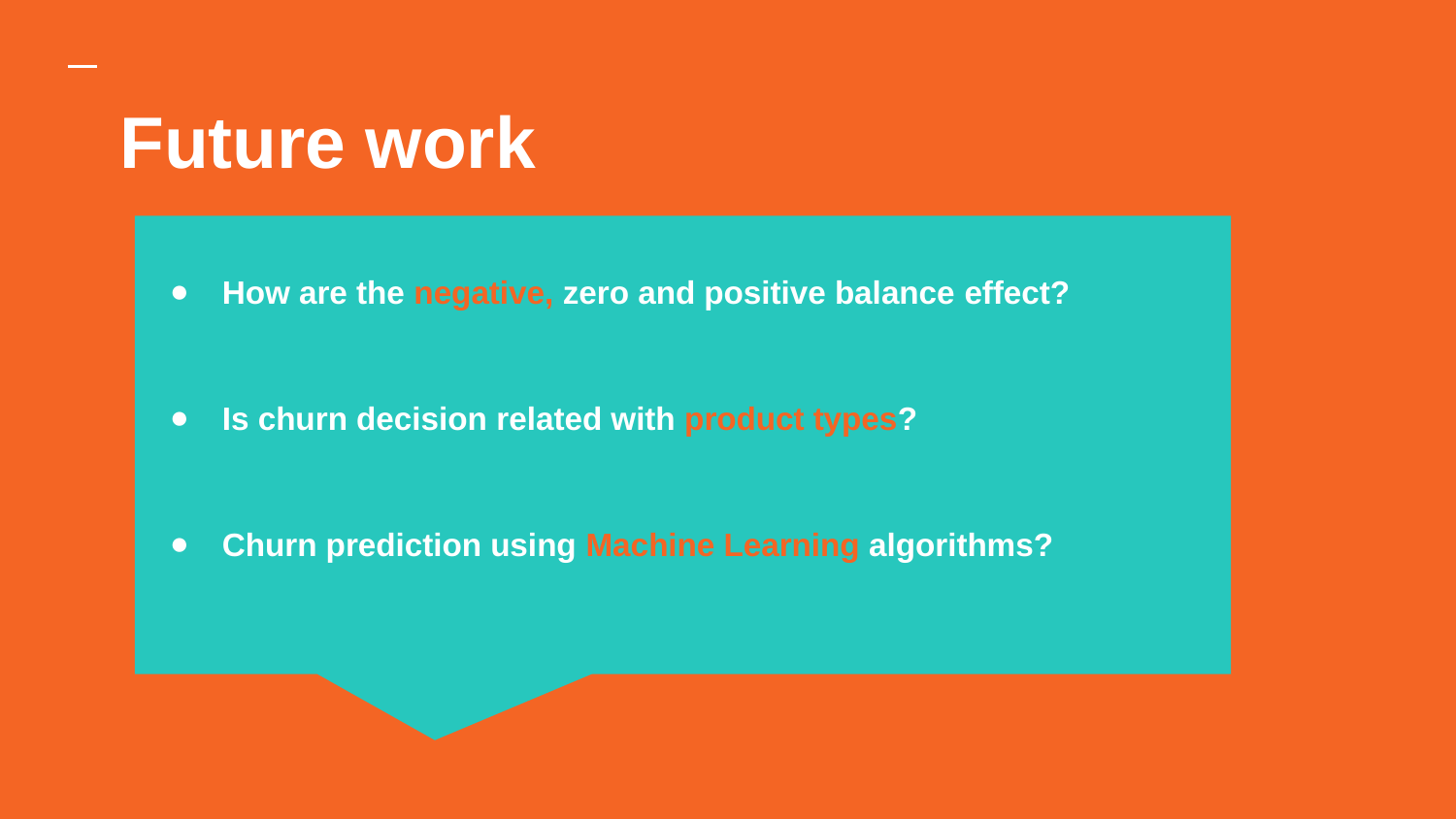

# Future work

How are the negative, zero and positive balance effect?

Is churn decision related with product types?

Churn prediction using Machine Learning algorithms?